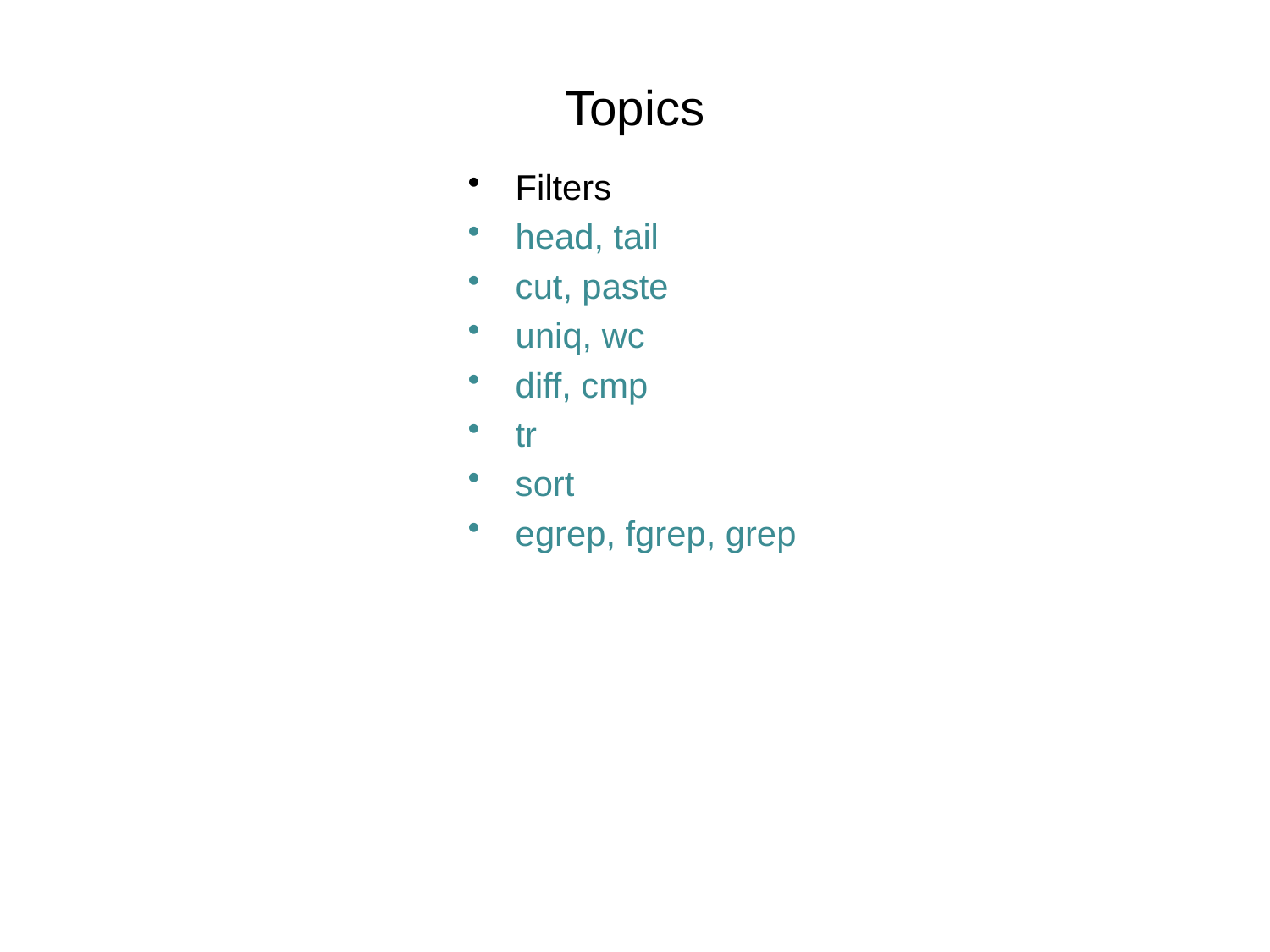

# Topics
Filters
head, tail
cut, paste
uniq, wc
diff, cmp
tr
sort
egrep, fgrep, grep